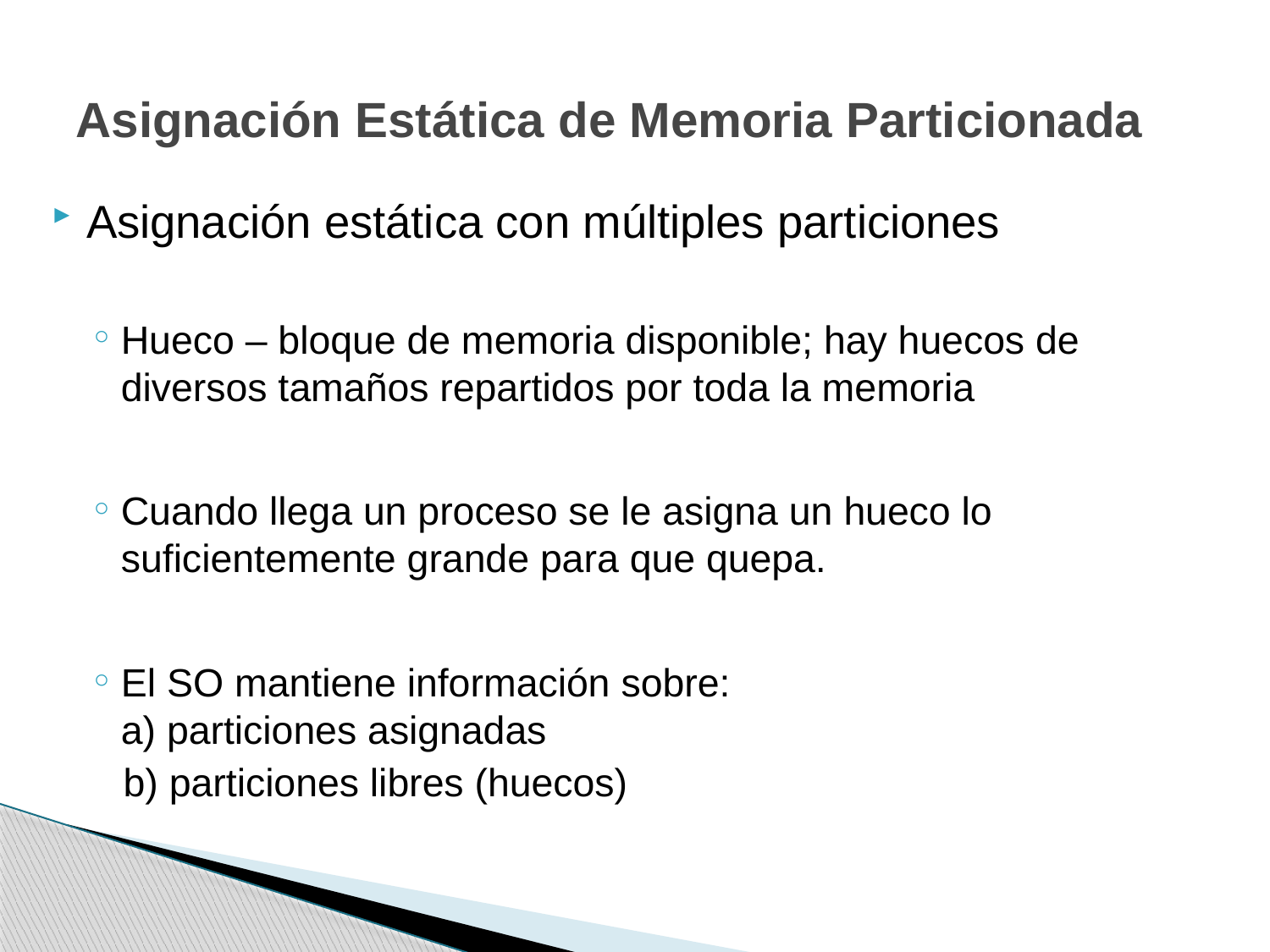

# Asignación Estática de Memoria Particionada
Asignación estática con múltiples particiones

Hueco – bloque de memoria disponible; hay huecos de diversos tamaños repartidos por toda la memoria

Cuando llega un proceso se le asigna un hueco lo suficientemente grande para que quepa.

El SO mantiene información sobre:
a) particiones asignadas
   b) particiones libres (huecos)